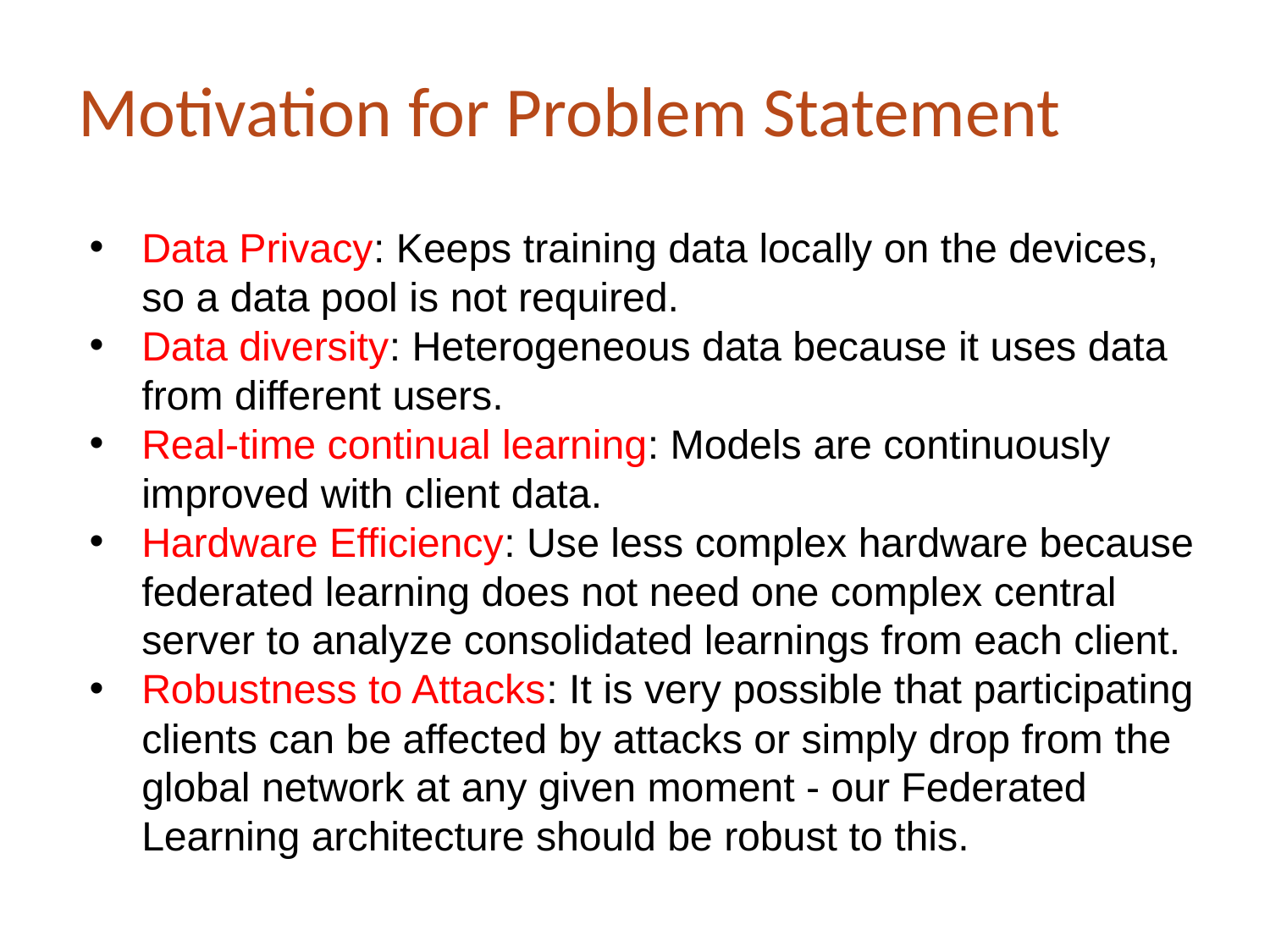

# Motivation for Problem Statement
Data Privacy: Keeps training data locally on the devices, so a data pool is not required.
Data diversity: Heterogeneous data because it uses data from different users.
Real-time continual learning: Models are continuously improved with client data.
Hardware Efficiency: Use less complex hardware because federated learning does not need one complex central server to analyze consolidated learnings from each client.
Robustness to Attacks: It is very possible that participating clients can be affected by attacks or simply drop from the global network at any given moment - our Federated Learning architecture should be robust to this.